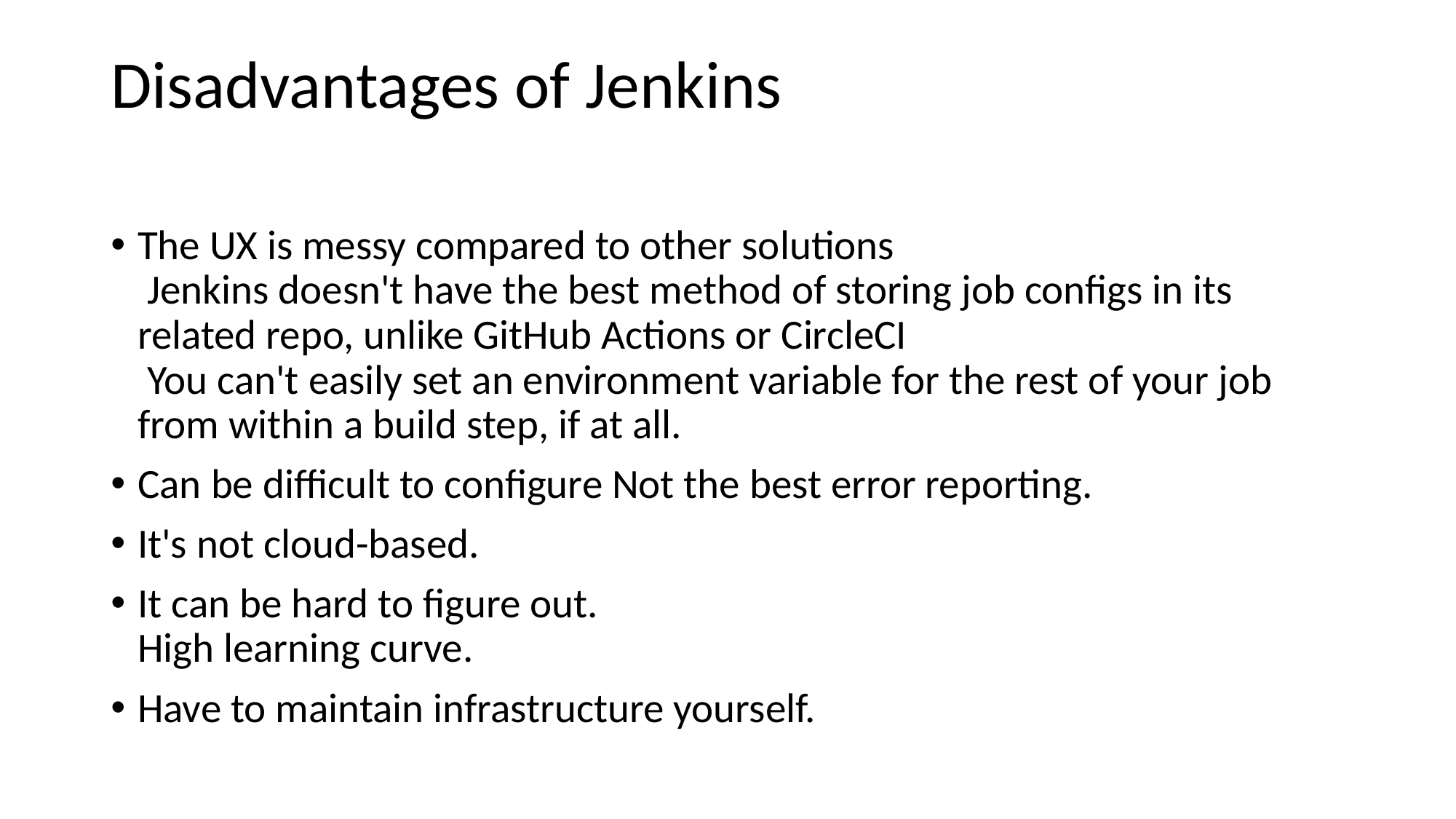

# Disadvantages of Jenkins

The UX is messy compared to other solutions
 Jenkins doesn't have the best method of storing job configs in its related repo, unlike GitHub Actions or CircleCI
 You can't easily set an environment variable for the rest of your job from within a build step, if at all.
Can be difficult to configure Not the best error reporting.
It's not cloud-based.
It can be hard to figure out.
High learning curve.
Have to maintain infrastructure yourself.